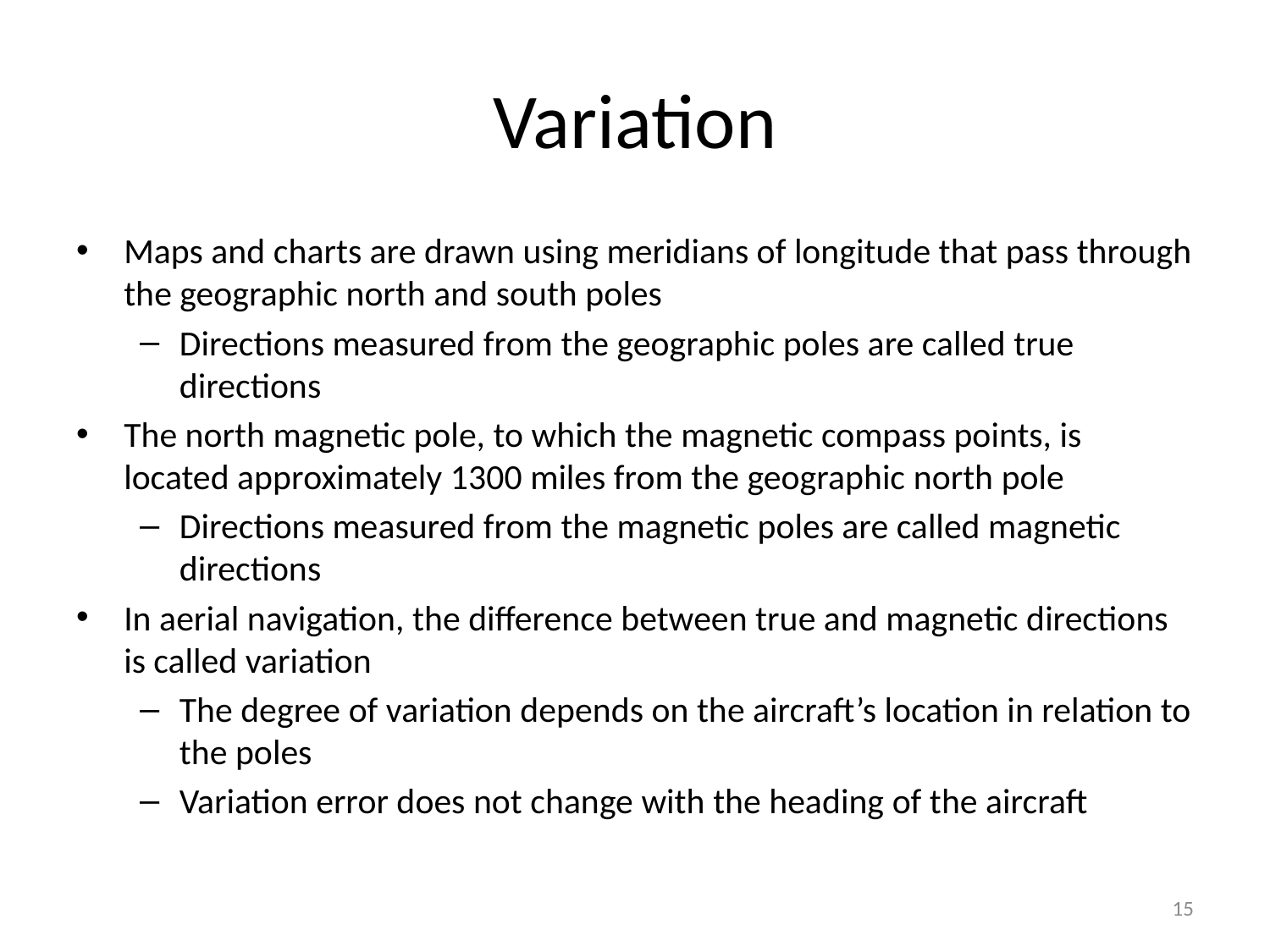

# Variation
Maps and charts are drawn using meridians of longitude that pass through the geographic north and south poles
Directions measured from the geographic poles are called true directions
The north magnetic pole, to which the magnetic compass points, is located approximately 1300 miles from the geographic north pole
Directions measured from the magnetic poles are called magnetic directions
In aerial navigation, the difference between true and magnetic directions is called variation
The degree of variation depends on the aircraft’s location in relation to the poles
Variation error does not change with the heading of the aircraft
15